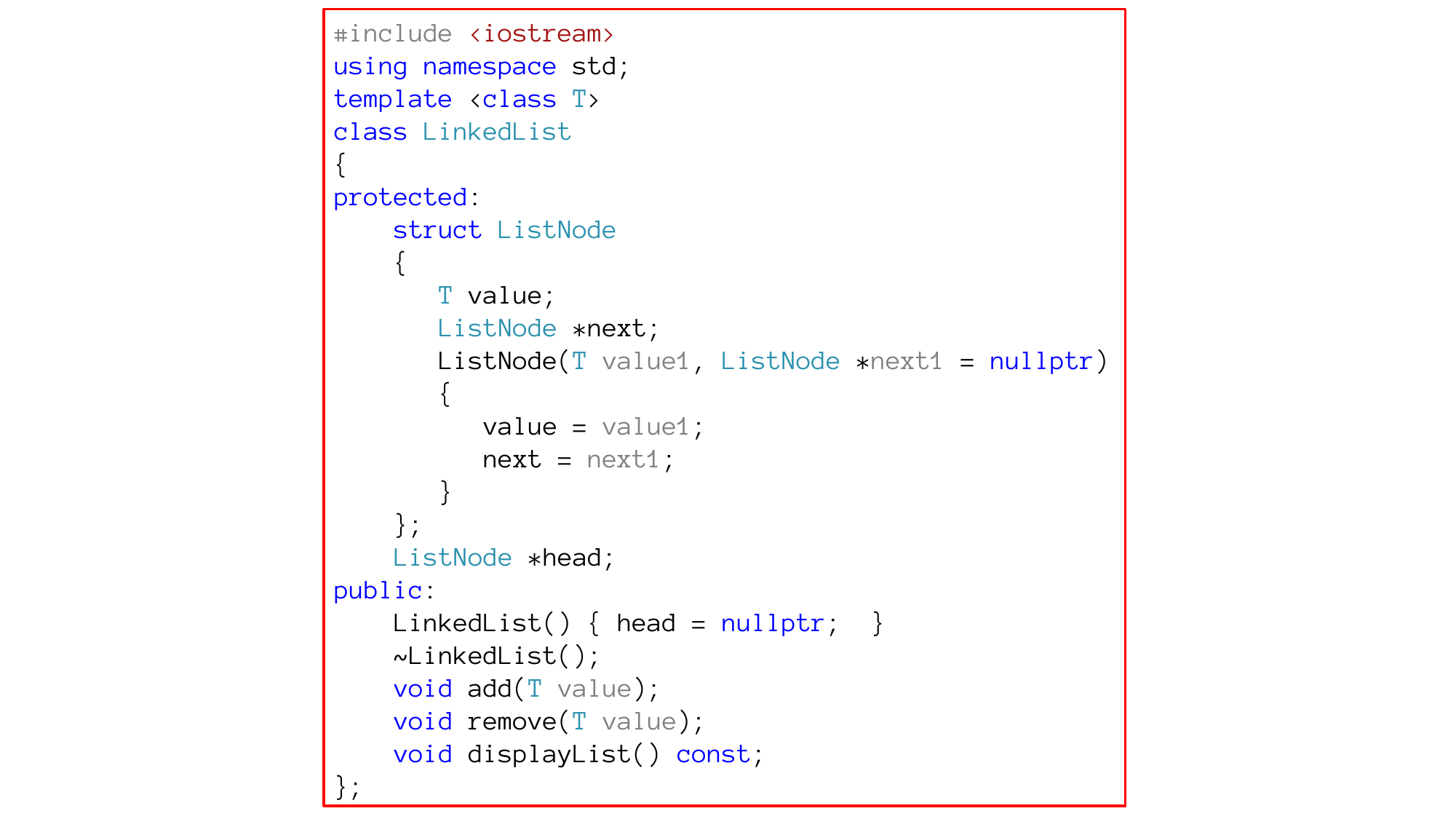

#include <iostream>
using namespace std;
template <class T>
class LinkedList
{
protected:
    struct ListNode
    {
       T value;
       ListNode *next;
       ListNode(T value1, ListNode *next1 = nullptr)
       {
          value = value1;
          next = next1;
       }
    };
    ListNode *head;
public:
    LinkedList() { head = nullptr;  }
    ~LinkedList();
    void add(T value);
    void remove(T value);
    void displayList() const;
};